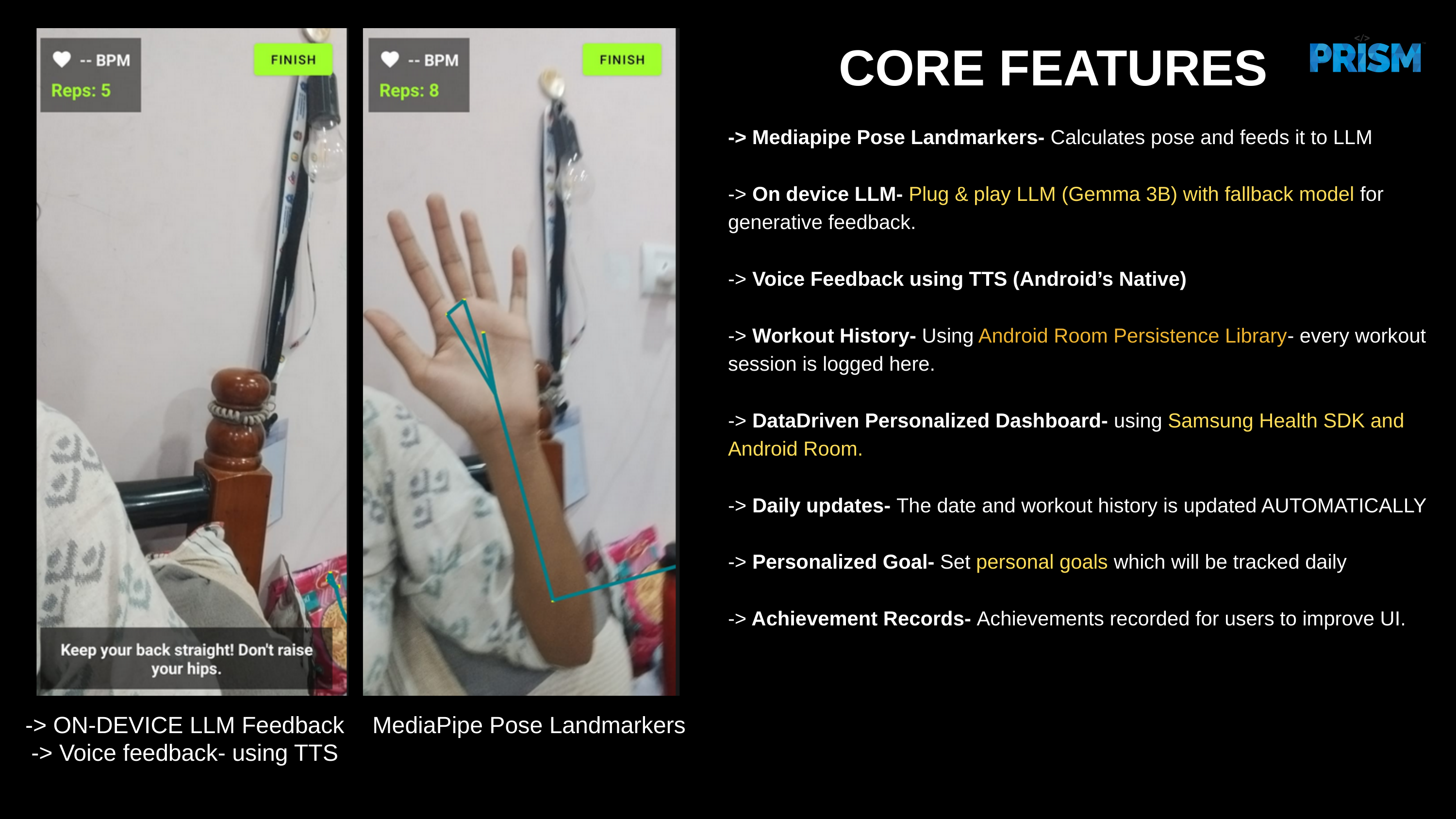

CORE FEATURES
-> Mediapipe Pose Landmarkers- Calculates pose and feeds it to LLM

-> On device LLM- Plug & play LLM (Gemma 3B) with fallback model for generative feedback.

-> Voice Feedback using TTS (Android’s Native)

-> Workout History- Using Android Room Persistence Library- every workout session is logged here.

-> DataDriven Personalized Dashboard- using Samsung Health SDK and Android Room.

-> Daily updates- The date and workout history is updated AUTOMATICALLY

-> Personalized Goal- Set personal goals which will be tracked daily

-> Achievement Records- Achievements recorded for users to improve UI.

-> ON-DEVICE LLM Feedback
MediaPipe Pose Landmarkers
-> Voice feedback- using TTS